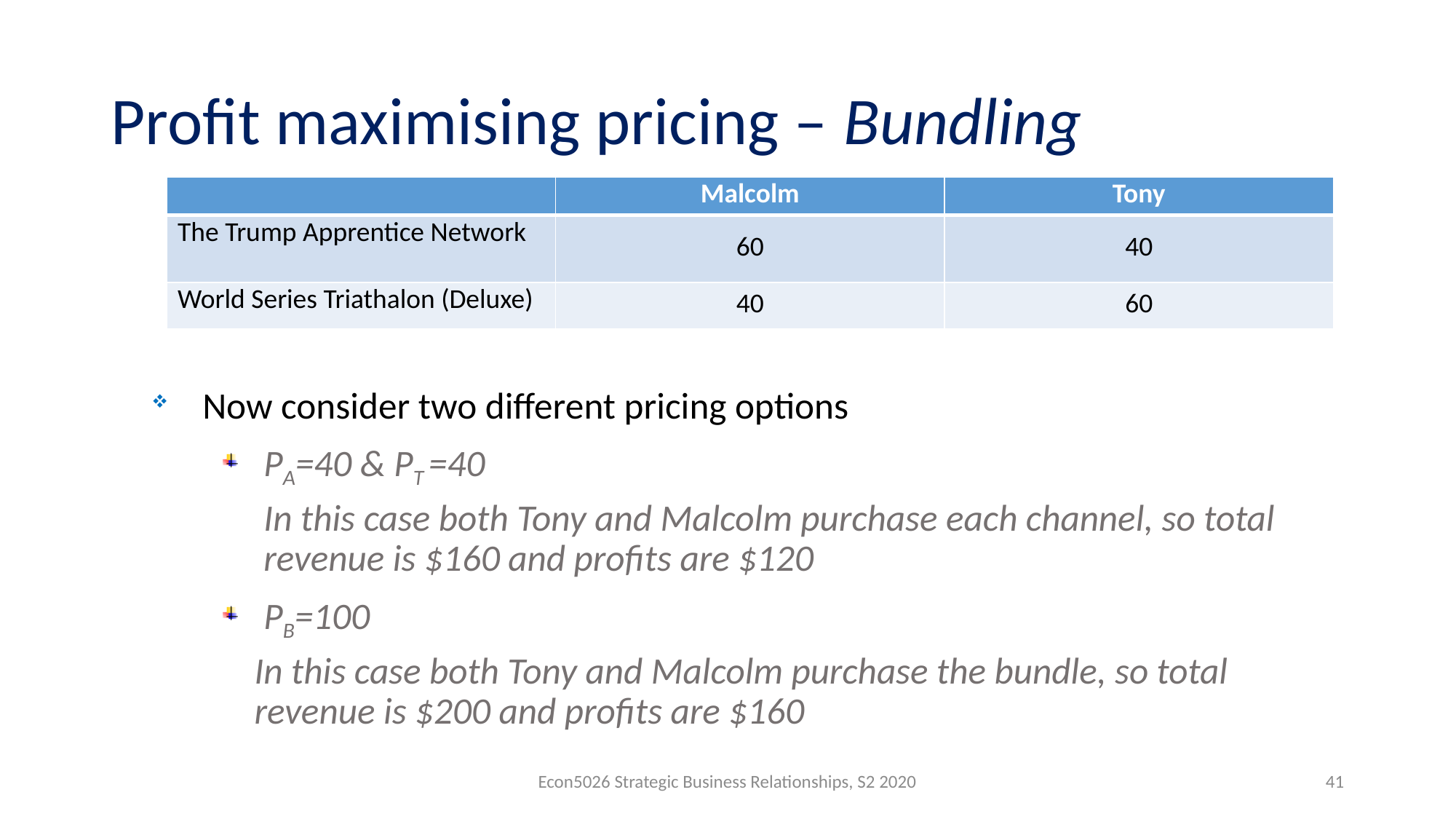

# Profit maximising pricing – Bundling
|  | Malcolm | Tony |
| --- | --- | --- |
| The Trump Apprentice Network | 60 | 40 |
| World Series Triathalon (Deluxe) | 40 | 60 |

Now consider two different pricing options
PA=40 & PT =40
In this case both Tony and Malcolm purchase each channel, so total revenue is $160 and profits are $120
PB=100
In this case both Tony and Malcolm purchase the bundle, so total revenue is $200 and profits are $160

Econ5026 Strategic Business Relationships, S2 2020
41